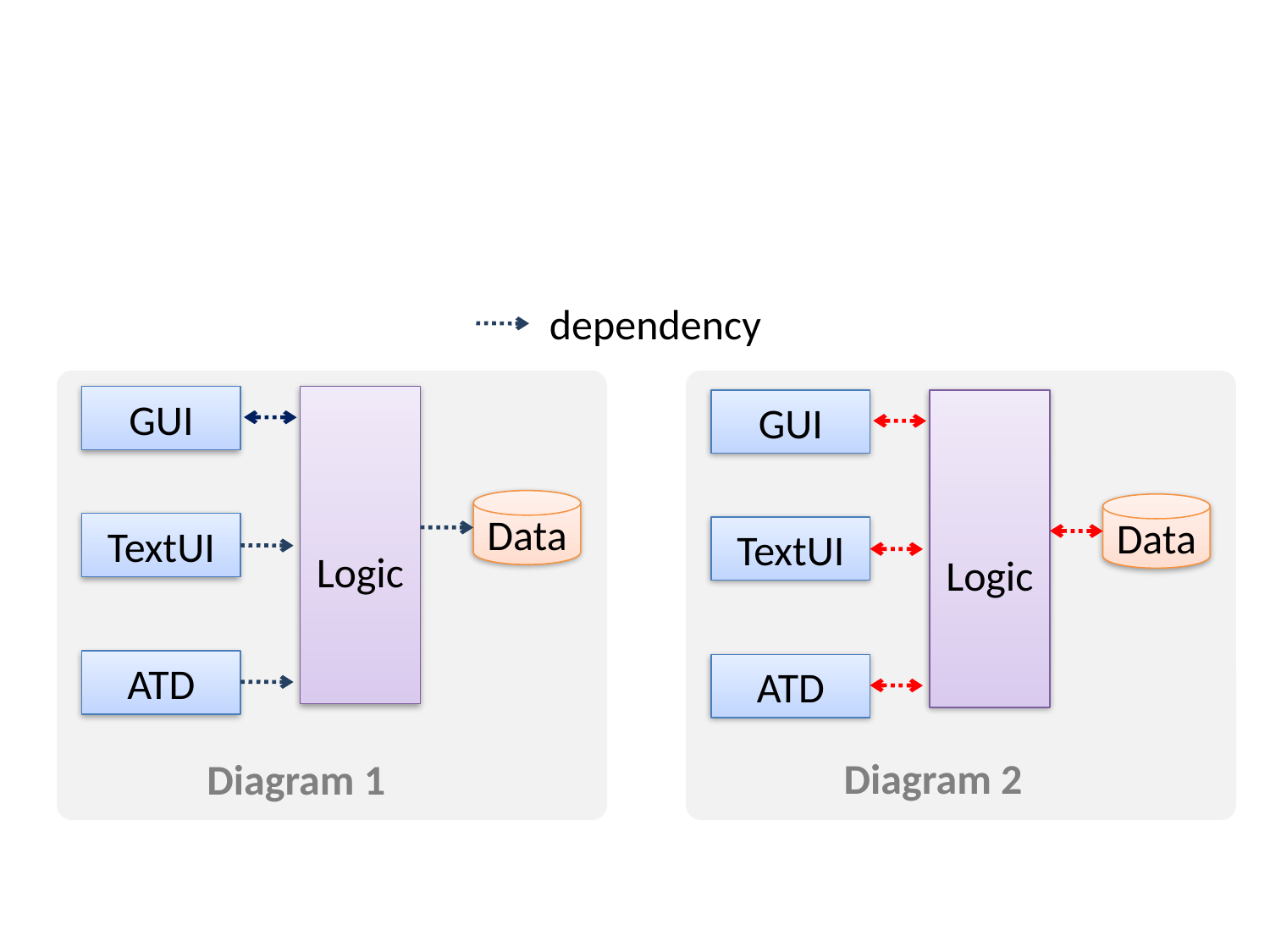

dependency

GUI

Logic
GUI

Logic
Data
Data
TextUI
TextUI
ATD
ATD
Diagram 2
Diagram 1